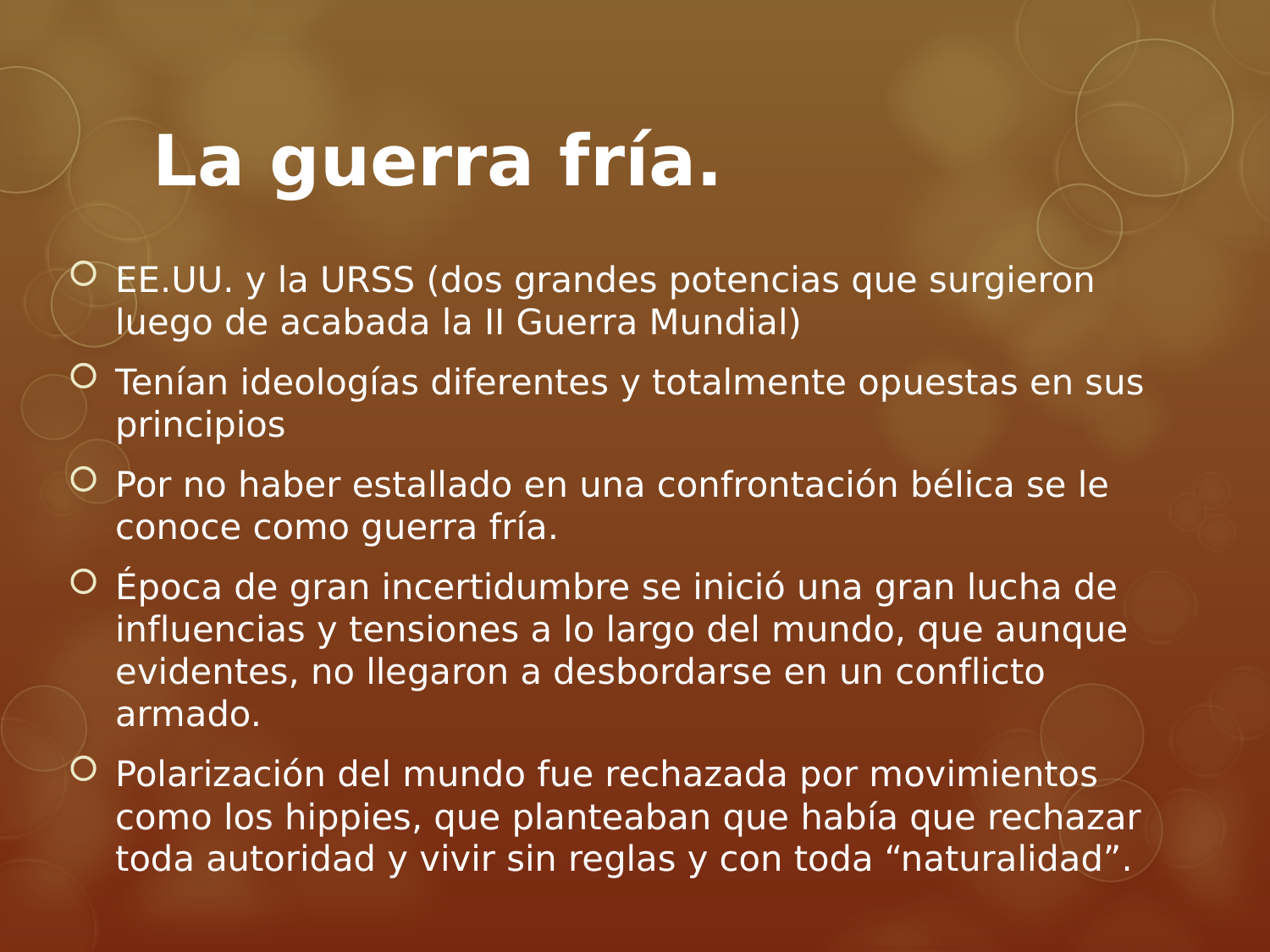

# La guerra fría.
EE.UU. y la URSS (dos grandes potencias que surgieron luego de acabada la II Guerra Mundial)
Tenían ideologías diferentes y totalmente opuestas en sus principios
Por no haber estallado en una confrontación bélica se le conoce como guerra fría.
Época de gran incertidumbre se inició una gran lucha de influencias y tensiones a lo largo del mundo, que aunque evidentes, no llegaron a desbordarse en un conflicto armado.
Polarización del mundo fue rechazada por movimientos como los hippies, que planteaban que había que rechazar toda autoridad y vivir sin reglas y con toda “naturalidad”.